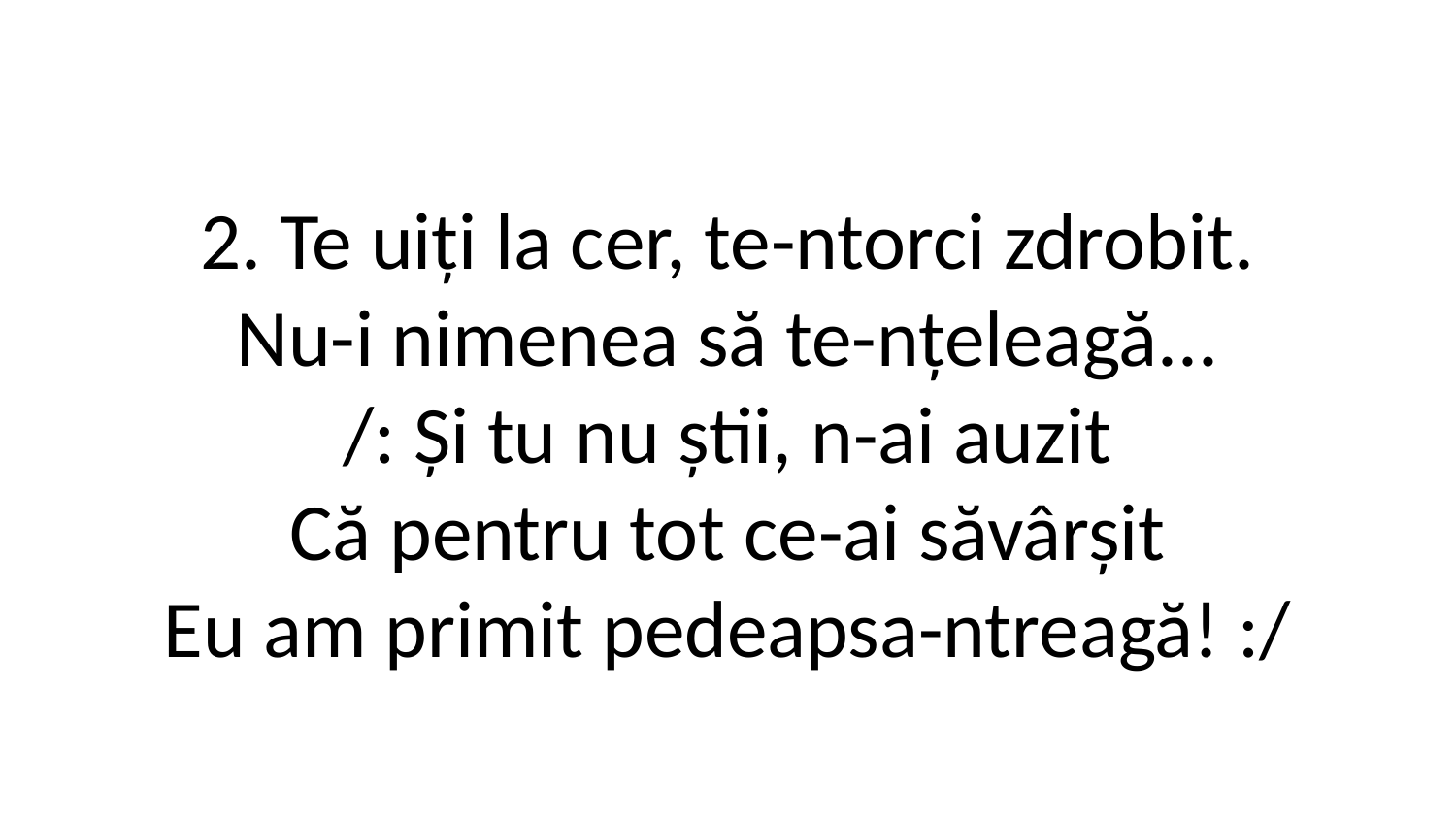

2. Te uiți la cer, te-ntorci zdrobit.
Nu-i nimenea să te-nțeleagă...
/: Și tu nu știi, n-ai auzit
Că pentru tot ce-ai săvârșit
Eu am primit pedeapsa-ntreagă! :/